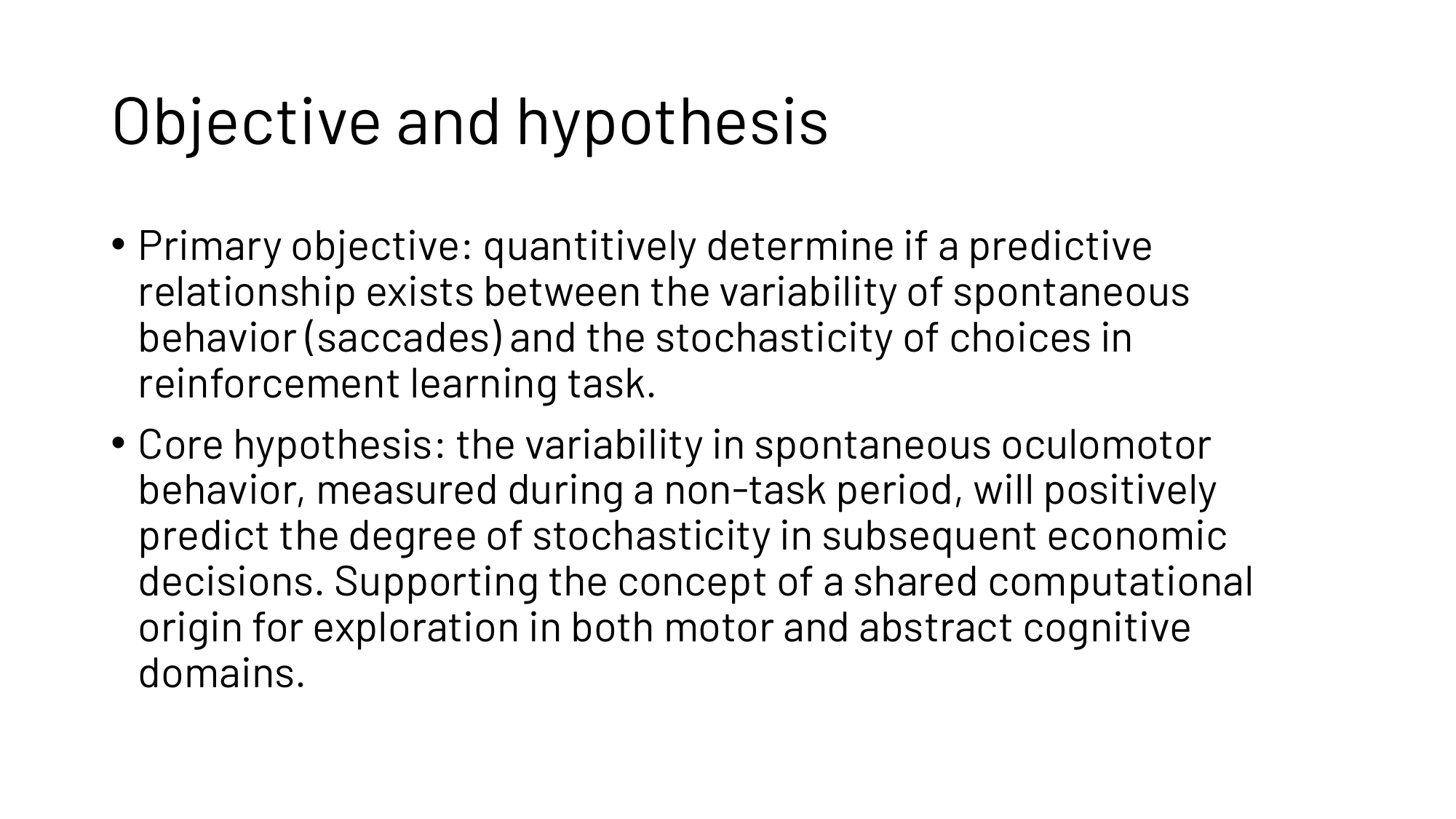

# Objective and hypothesis
Primary objective: quantitively determine if a predictive relationship exists between the variability of spontaneous behavior (saccades) and the stochasticity of choices in reinforcement learning task.
Core hypothesis: the variability in spontaneous oculomotor behavior, measured during a non-task period, will positively predict the degree of stochasticity in subsequent economic decisions. Supporting the concept of a shared computational origin for exploration in both motor and abstract cognitive domains.